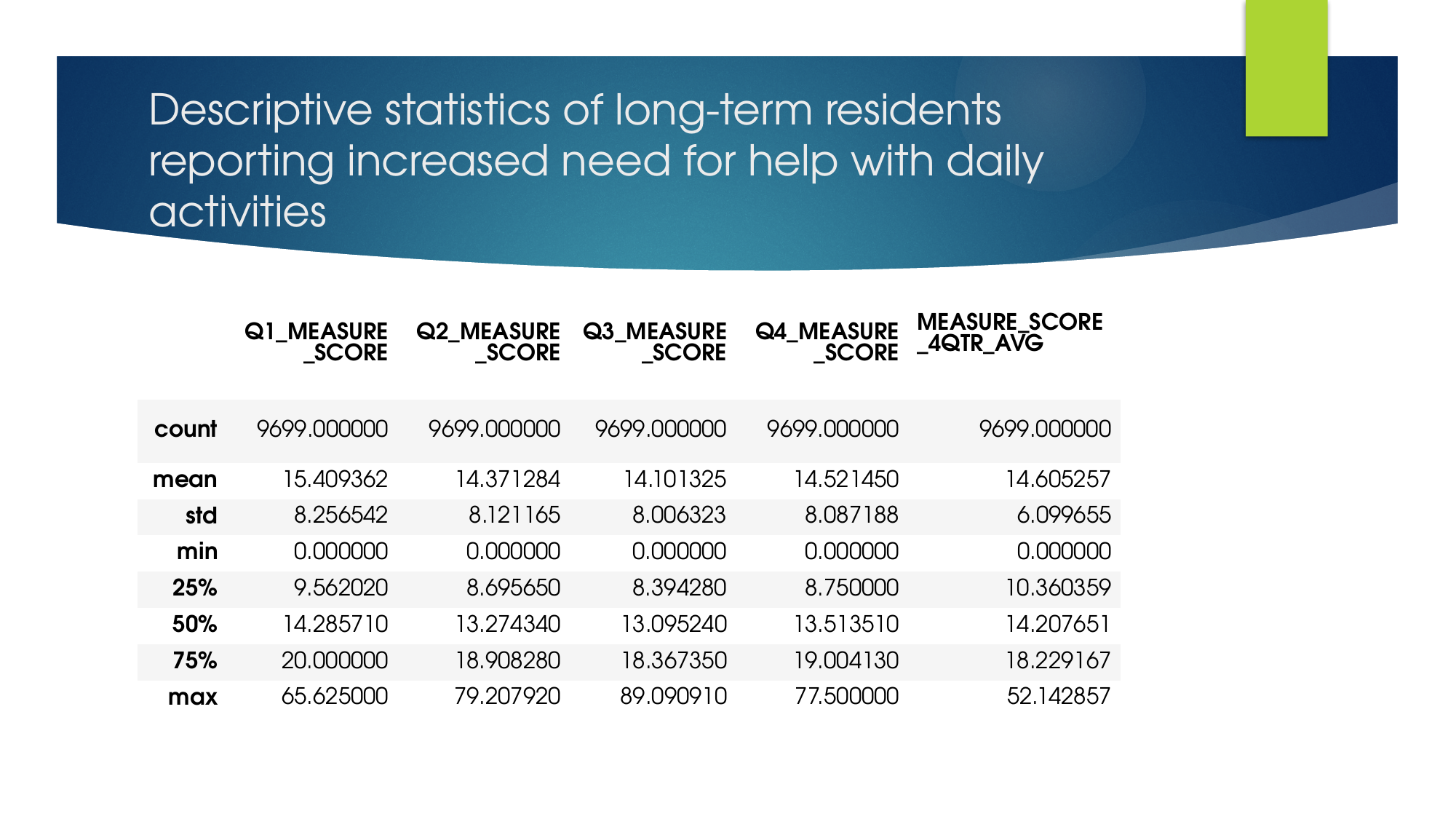

# Descriptive statistics of long-term residents reporting increased need for help with daily activities
|  | Q1\_MEASURE\_SCORE | Q2\_MEASURE\_SCORE | Q3\_MEASURE\_SCORE | Q4\_MEASURE\_SCORE | MEASURE\_SCORE\_4QTR\_AVG |
| --- | --- | --- | --- | --- | --- |
| count | 9699.000000 | 9699.000000 | 9699.000000 | 9699.000000 | 9699.000000 |
| mean | 15.409362 | 14.371284 | 14.101325 | 14.521450 | 14.605257 |
| std | 8.256542 | 8.121165 | 8.006323 | 8.087188 | 6.099655 |
| min | 0.000000 | 0.000000 | 0.000000 | 0.000000 | 0.000000 |
| 25% | 9.562020 | 8.695650 | 8.394280 | 8.750000 | 10.360359 |
| 50% | 14.285710 | 13.274340 | 13.095240 | 13.513510 | 14.207651 |
| 75% | 20.000000 | 18.908280 | 18.367350 | 19.004130 | 18.229167 |
| max | 65.625000 | 79.207920 | 89.090910 | 77.500000 | 52.142857 |